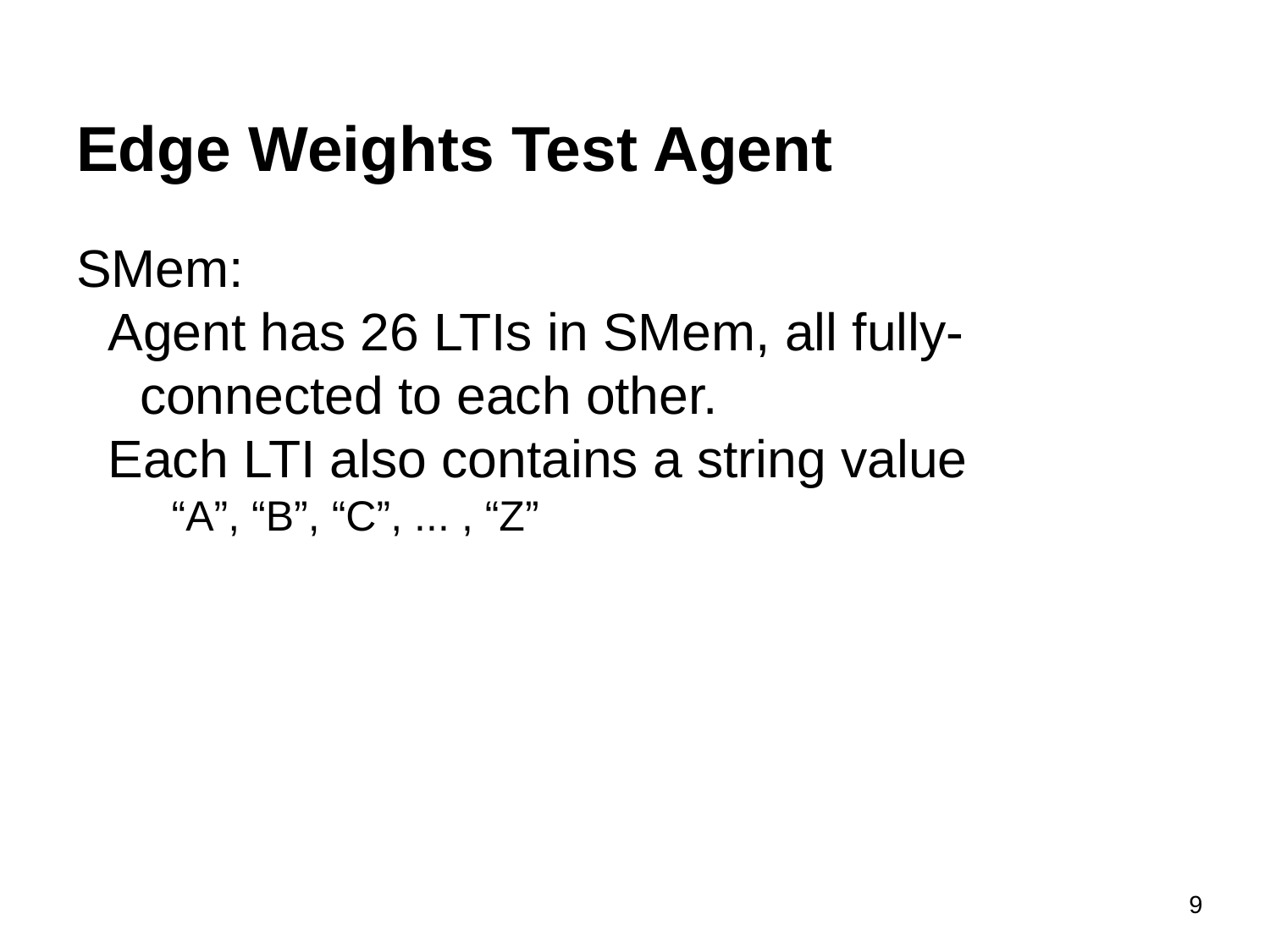

# Edge Weights Test Agent
SMem:
Agent has 26 LTIs in SMem, all fully-connected to each other.
Each LTI also contains a string value
“A”, “B”, “C”, ... , “Z”
9